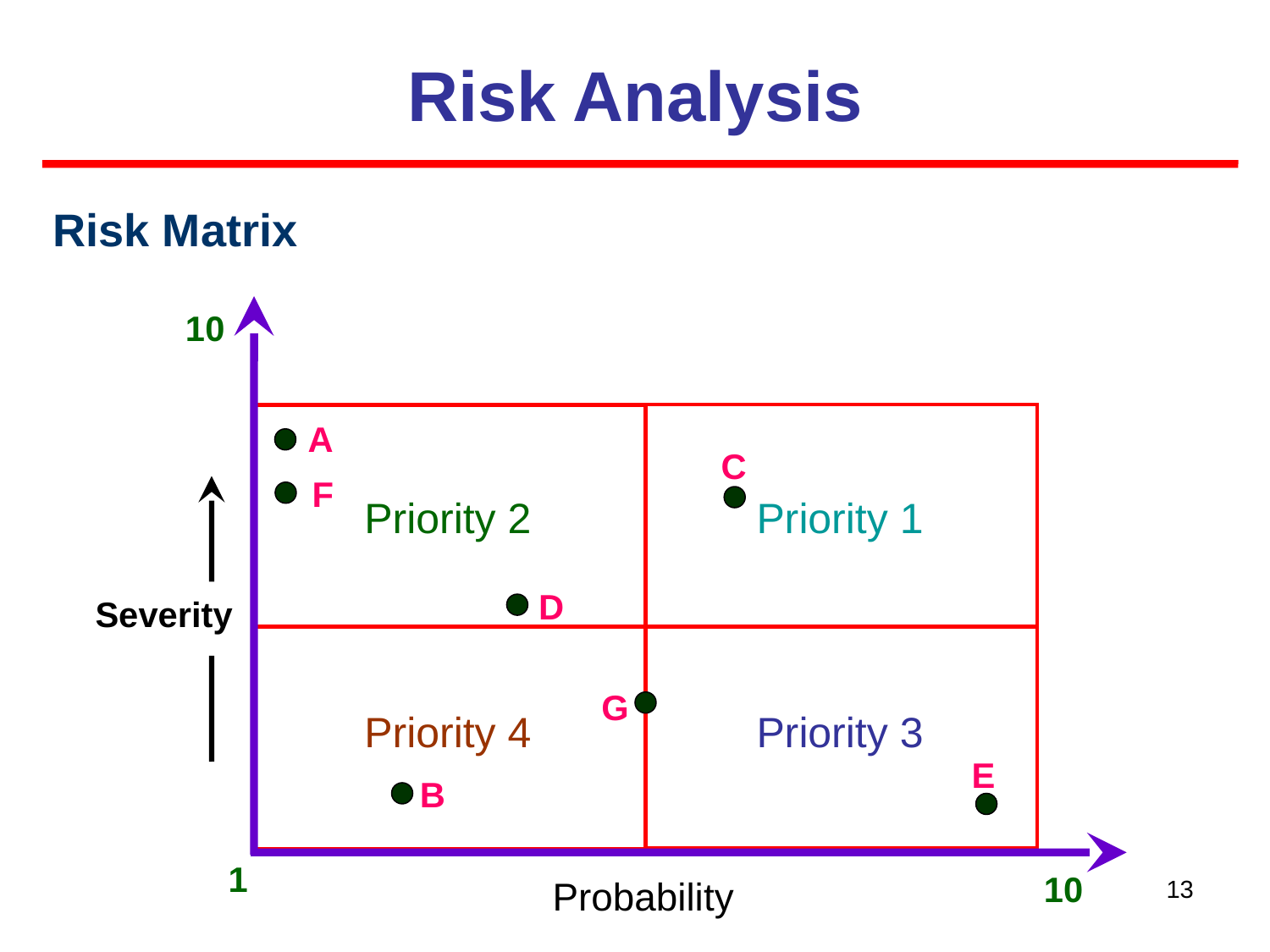

Risk Analysis

Risk Matrix

10

A

C
F

Priority 2
Priority 1
D
Severity

G

Priority 4
Priority 3
E
B

1
13
10
Probability